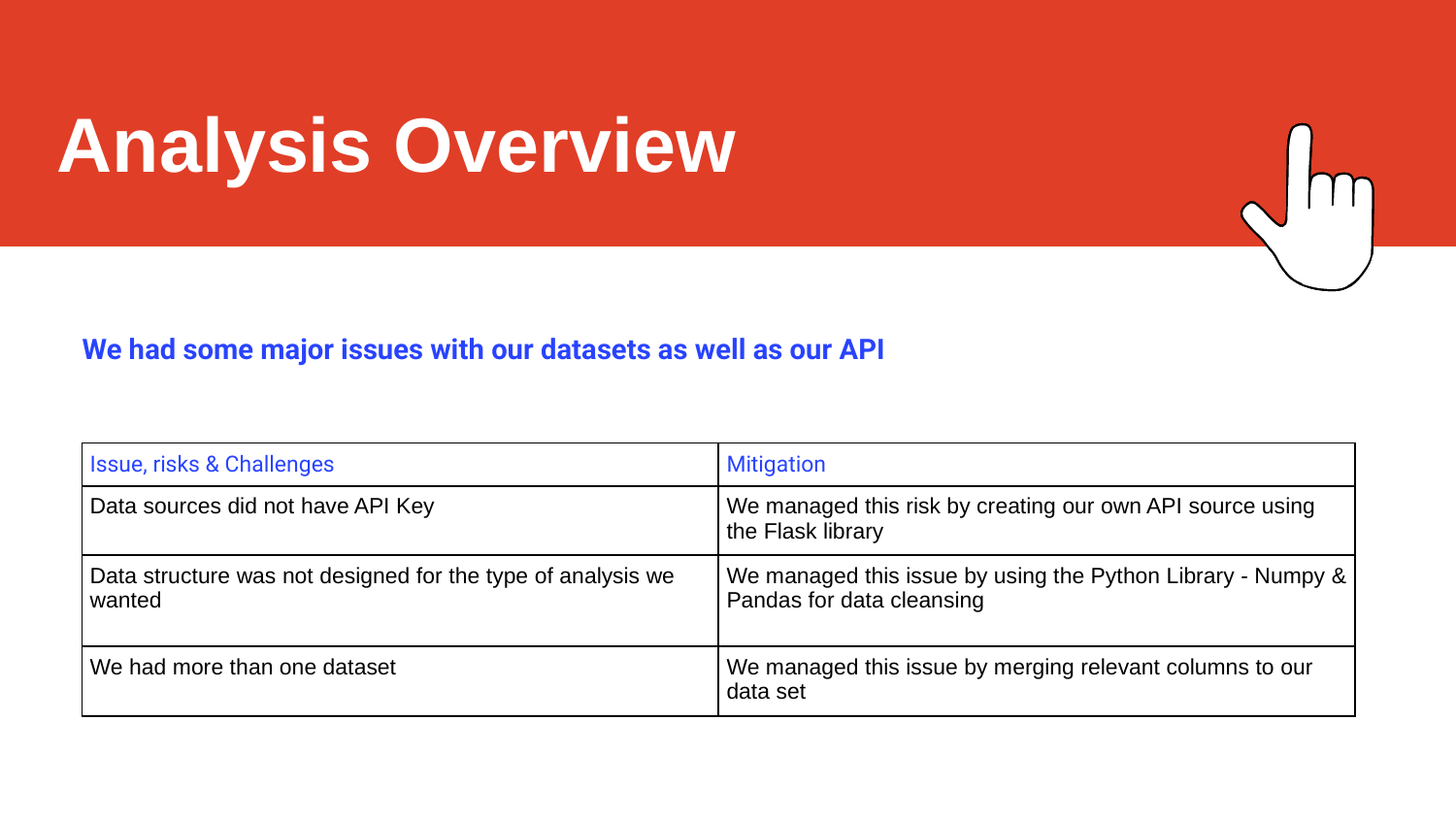

Analysis Overview

We had some major issues with our datasets as well as our API
| Issue, risks & Challenges | Mitigation |
| --- | --- |
| Data sources did not have API Key | We managed this risk by creating our own API source using the Flask library |
| Data structure was not designed for the type of analysis we wanted | We managed this issue by using the Python Library - Numpy & Pandas for data cleansing |
| We had more than one dataset | We managed this issue by merging relevant columns to our data set |